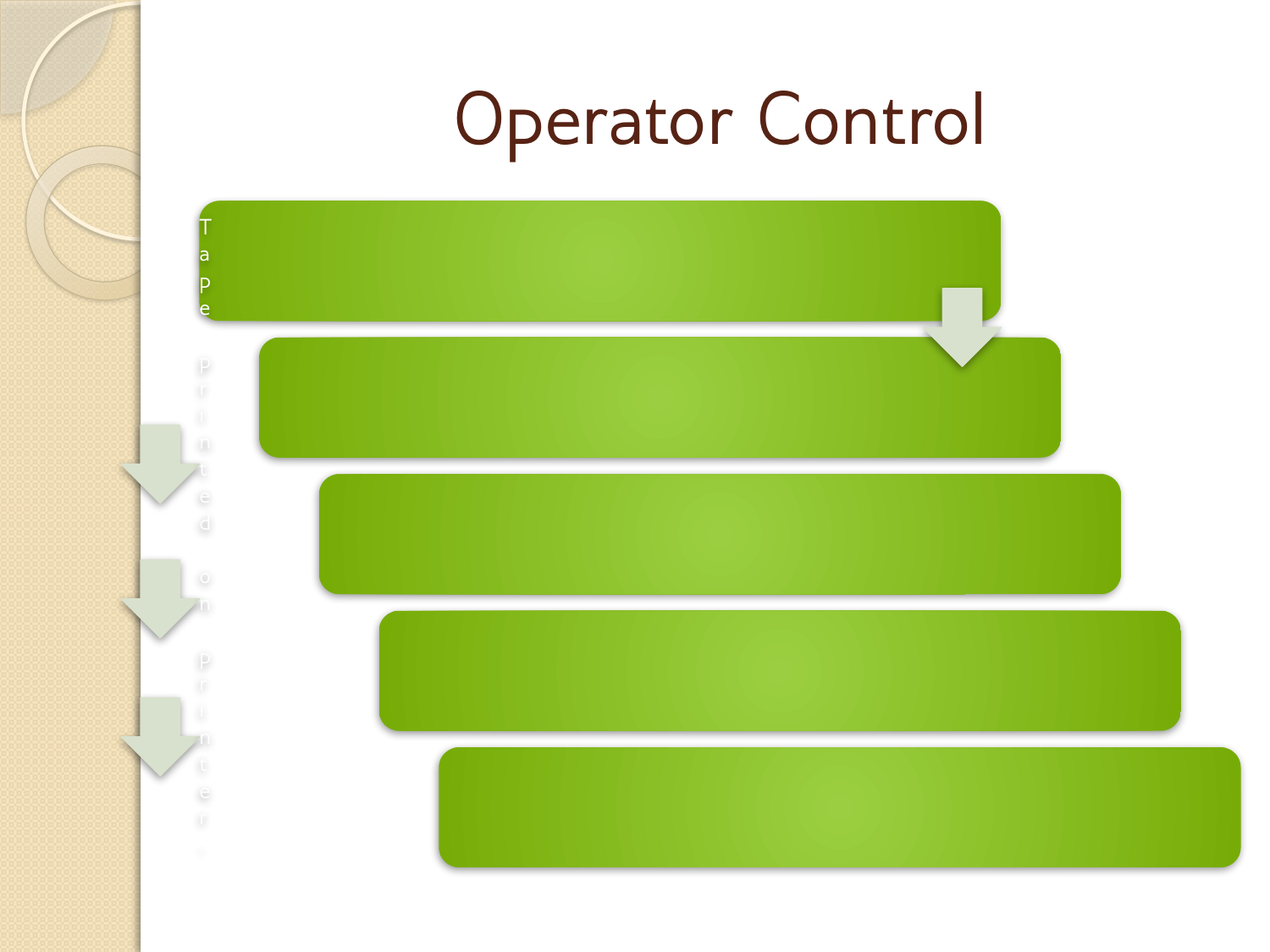

# Operator Control
Tape printed on printer.